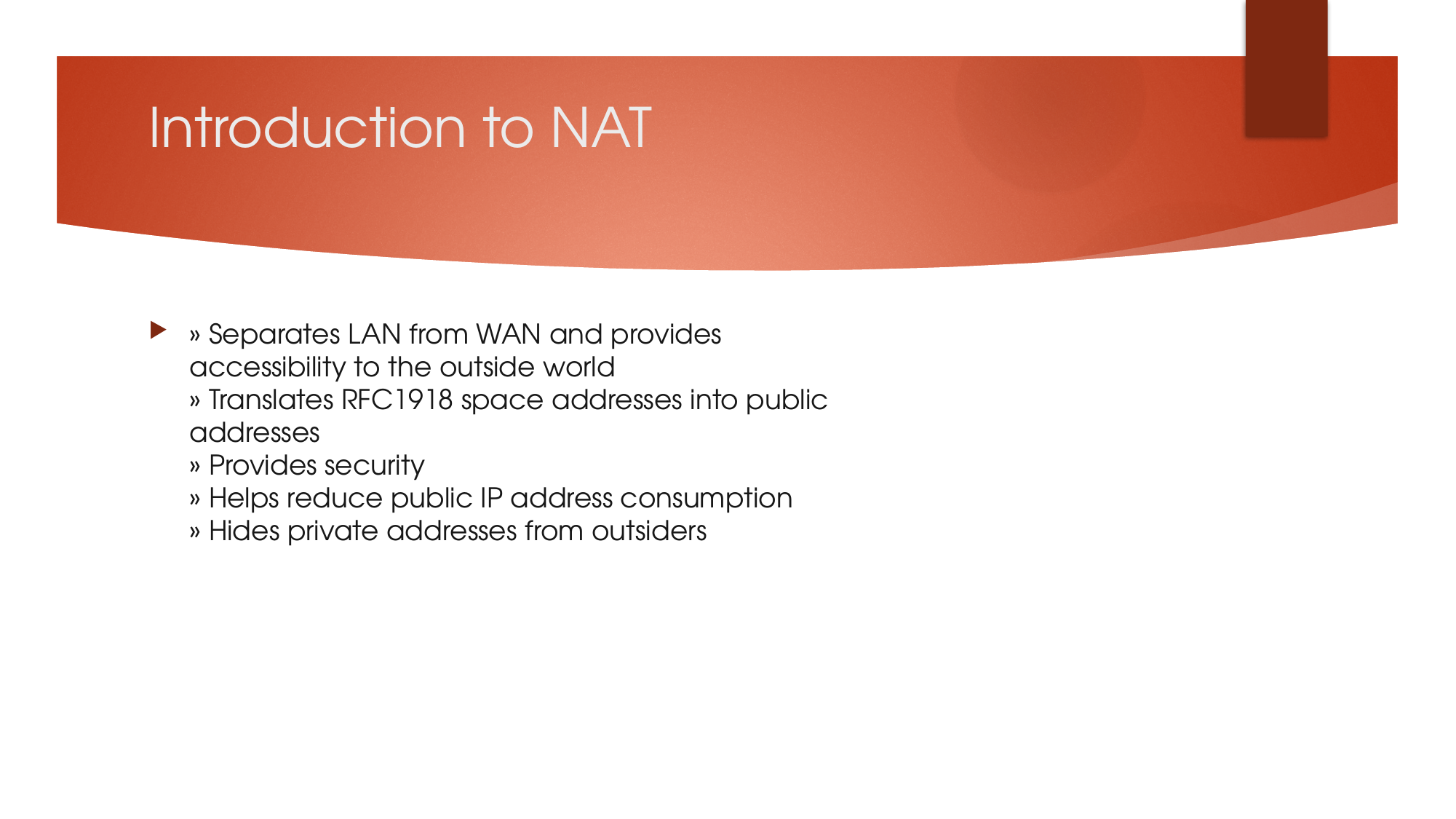

# Introduction to NAT
» Separates LAN from WAN and provides
accessibility to the outside world
» Translates RFC1918 space addresses into public
addresses
» Provides security
» Helps reduce public IP address consumption
» Hides private addresses from outsiders